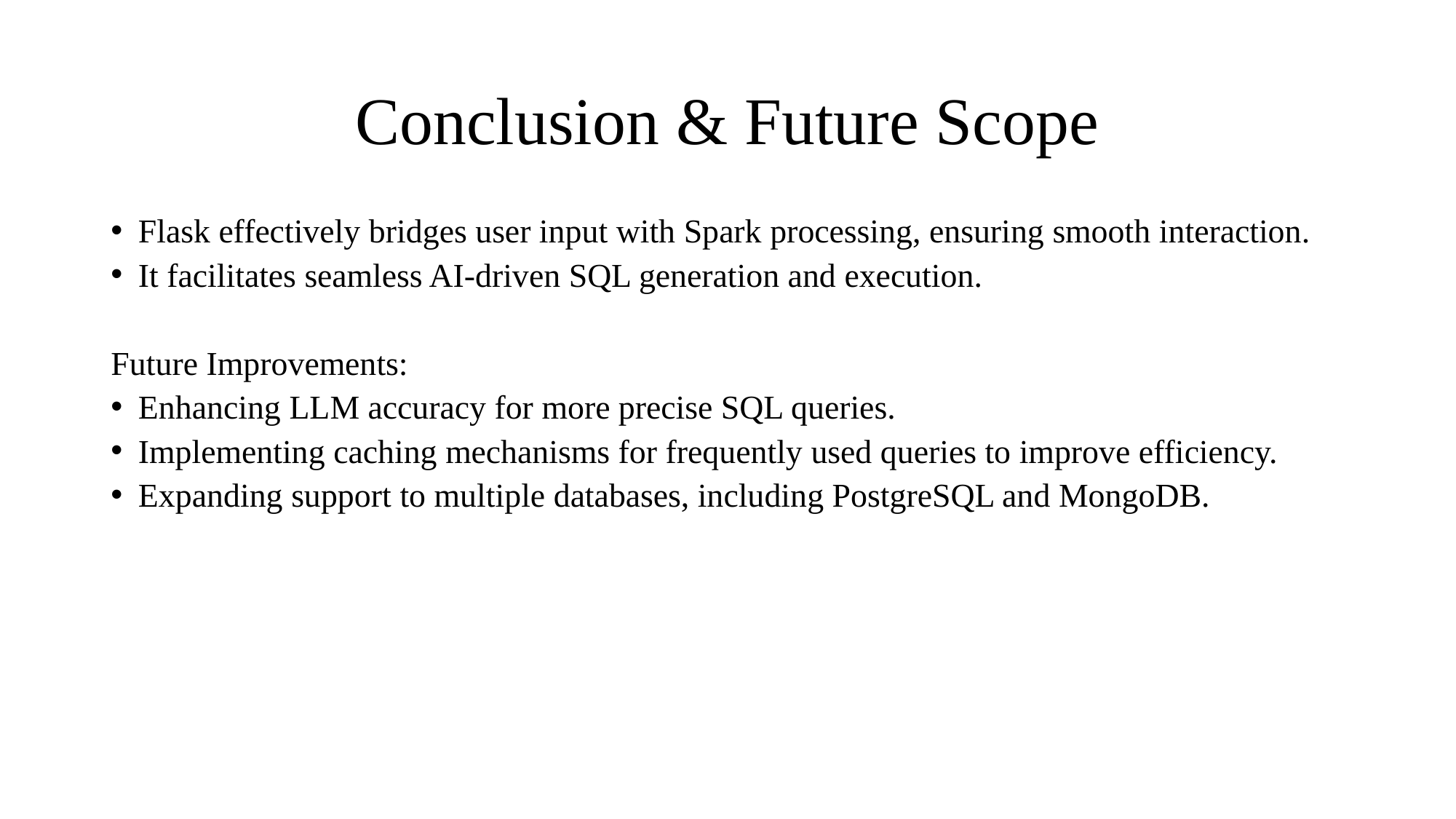

# Conclusion & Future Scope
Flask effectively bridges user input with Spark processing, ensuring smooth interaction.
It facilitates seamless AI-driven SQL generation and execution.

Future Improvements:
Enhancing LLM accuracy for more precise SQL queries.
Implementing caching mechanisms for frequently used queries to improve efficiency.
Expanding support to multiple databases, including PostgreSQL and MongoDB.